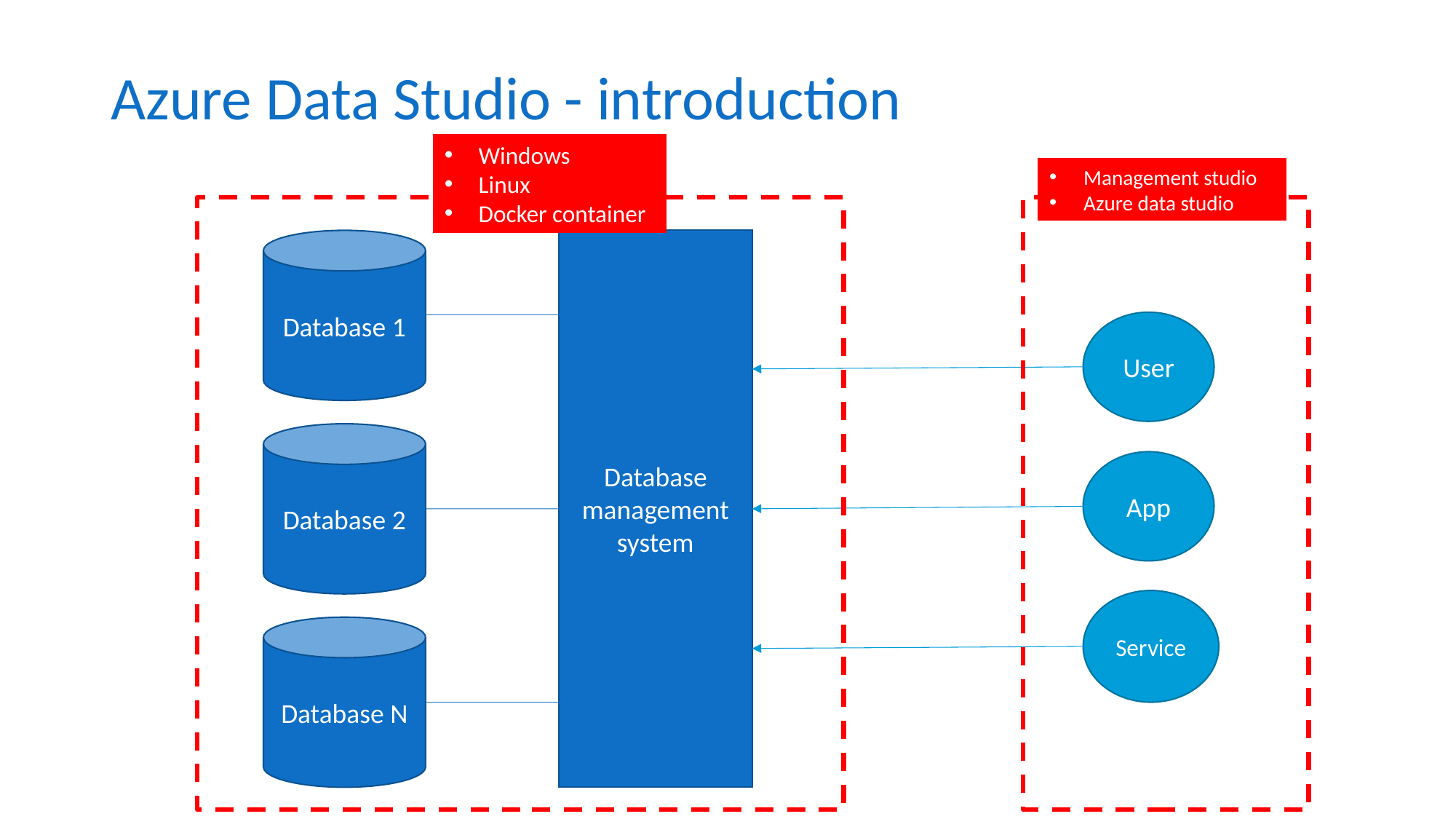

# Azure Data Studio - introduction
Windows
Linux
Docker container
Management studio
Azure data studio

Database 1
Database management system
User
Database 2
App
Service
Database N